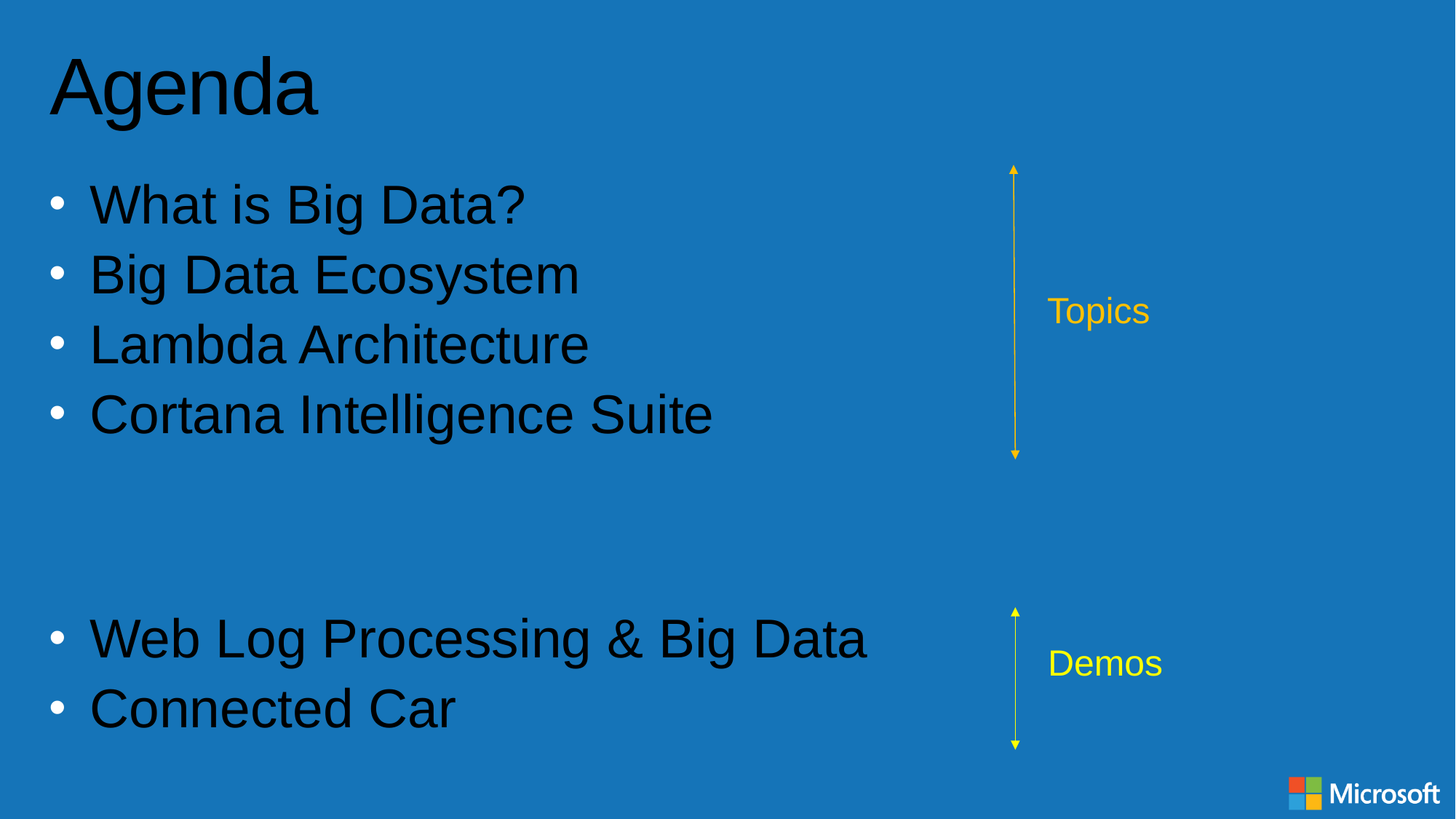

# Agenda
What is Big Data?
Big Data Ecosystem
Lambda Architecture
Cortana Intelligence Suite
Topics
Web Log Processing & Big Data
Connected Car
Demos